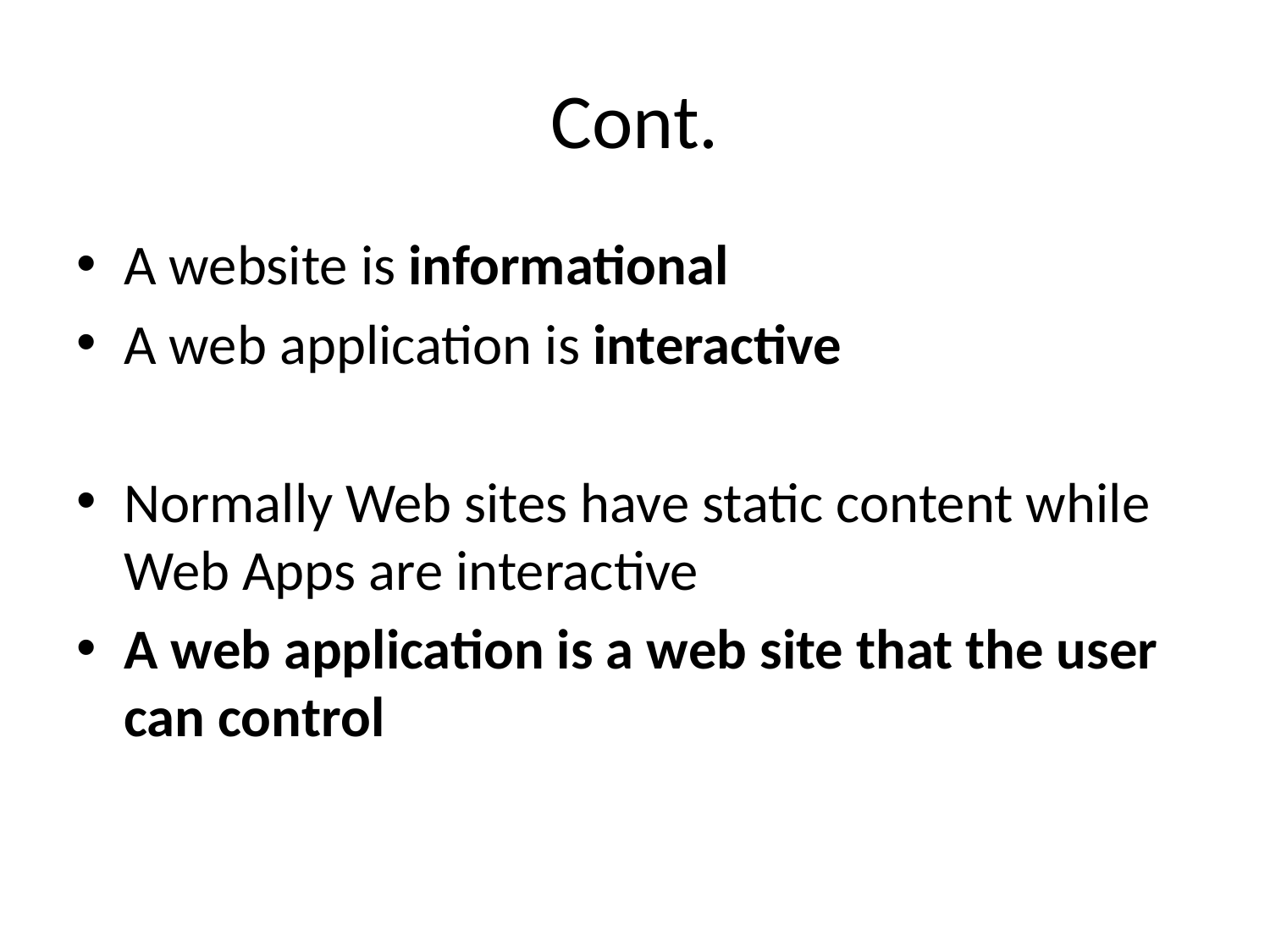

# Cont.
A website is informational
A web application is interactive

Normally Web sites have static content while Web Apps are interactive
A web application is a web site that the user can control